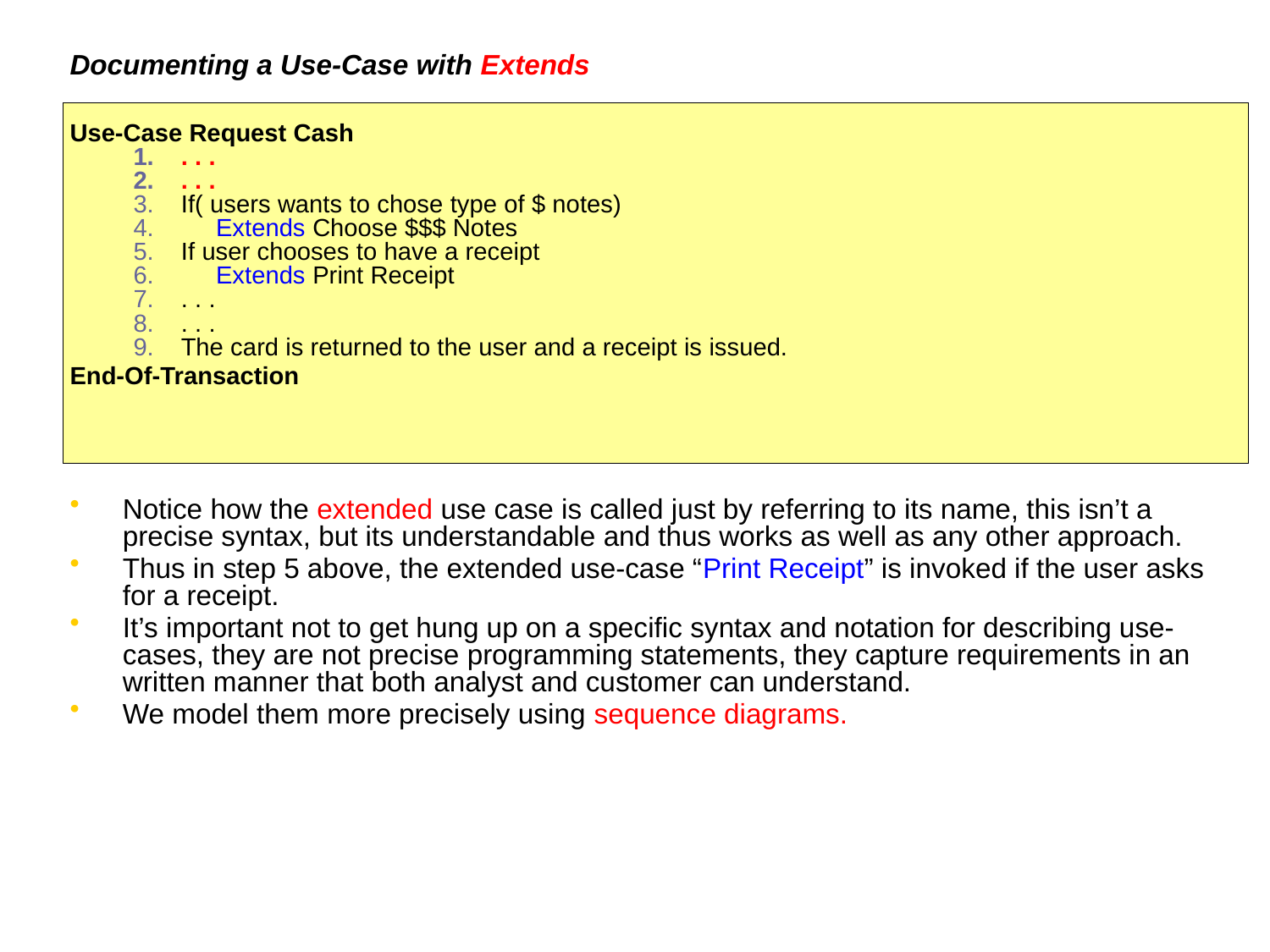

47
Documenting a Use-Case with Extends

Use-Case Request Cash
. . .
. . .
If( users wants to chose type of $ notes)
     Extends Choose $$$ Notes
If user chooses to have a receipt
     Extends Print Receipt
. . .
. . .
The card is returned to the user and a receipt is issued.
End-Of-Transaction

Notice how the extended use case is called just by referring to its name, this isn’t a precise syntax, but its understandable and thus works as well as any other approach.
Thus in step 5 above, the extended use-case “Print Receipt” is invoked if the user asks for a receipt.
It’s important not to get hung up on a specific syntax and notation for describing use-cases, they are not precise programming statements, they capture requirements in an written manner that both analyst and customer can understand.
We model them more precisely using sequence diagrams.